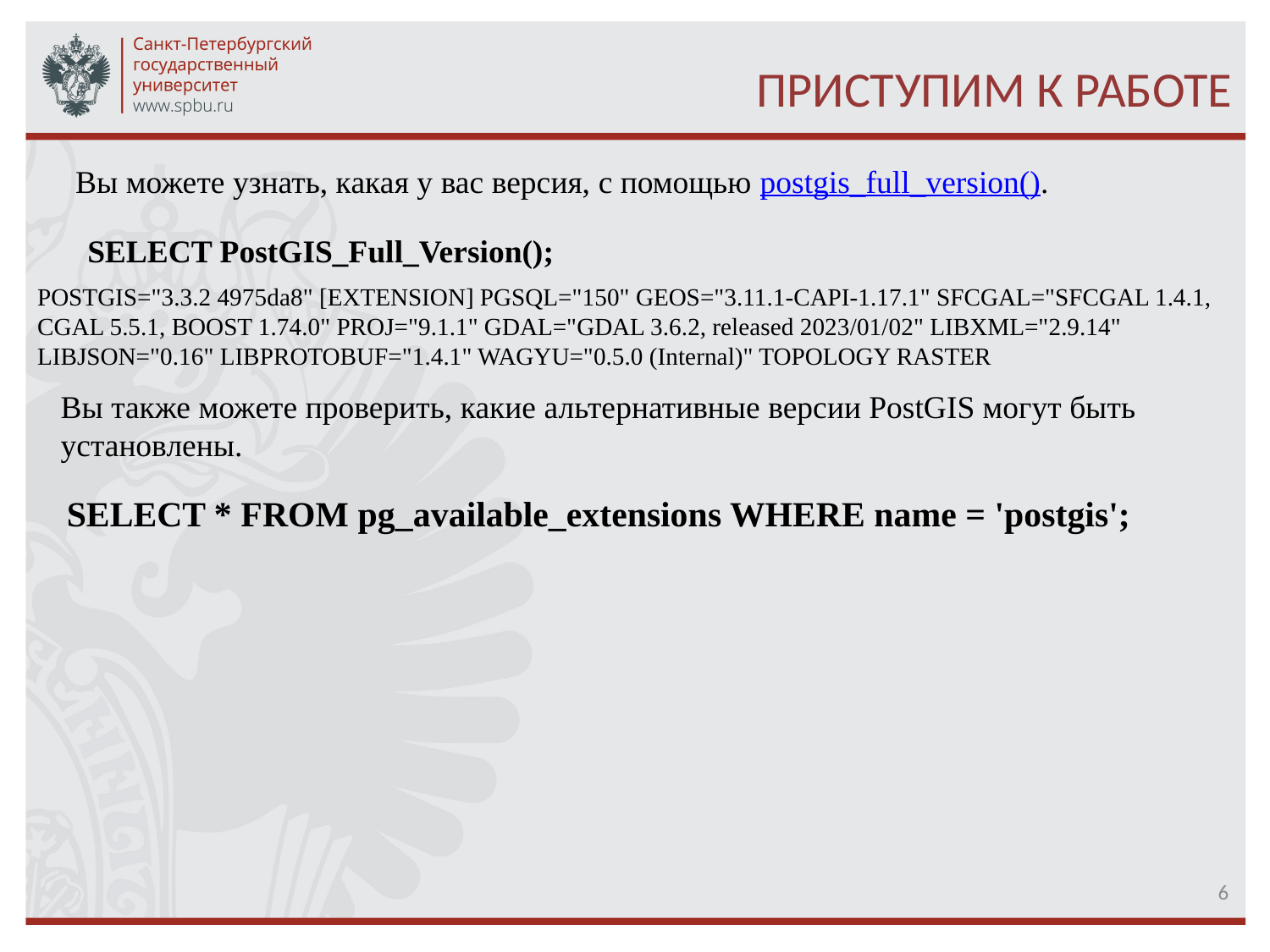

# Приступим к работе
Вы можете узнать, какая у вас версия, с помощью postgis_full_version().

SELECT PostGIS_Full_Version();
POSTGIS="3.3.2 4975da8" [EXTENSION] PGSQL="150" GEOS="3.11.1-CAPI-1.17.1" SFCGAL="SFCGAL 1.4.1, CGAL 5.5.1, BOOST 1.74.0" PROJ="9.1.1" GDAL="GDAL 3.6.2, released 2023/01/02" LIBXML="2.9.14" LIBJSON="0.16" LIBPROTOBUF="1.4.1" WAGYU="0.5.0 (Internal)" TOPOLOGY RASTER
Вы также можете проверить, какие альтернативные версии PostGIS могут быть установлены.

SELECT * FROM pg_available_extensions WHERE name = 'postgis';
6